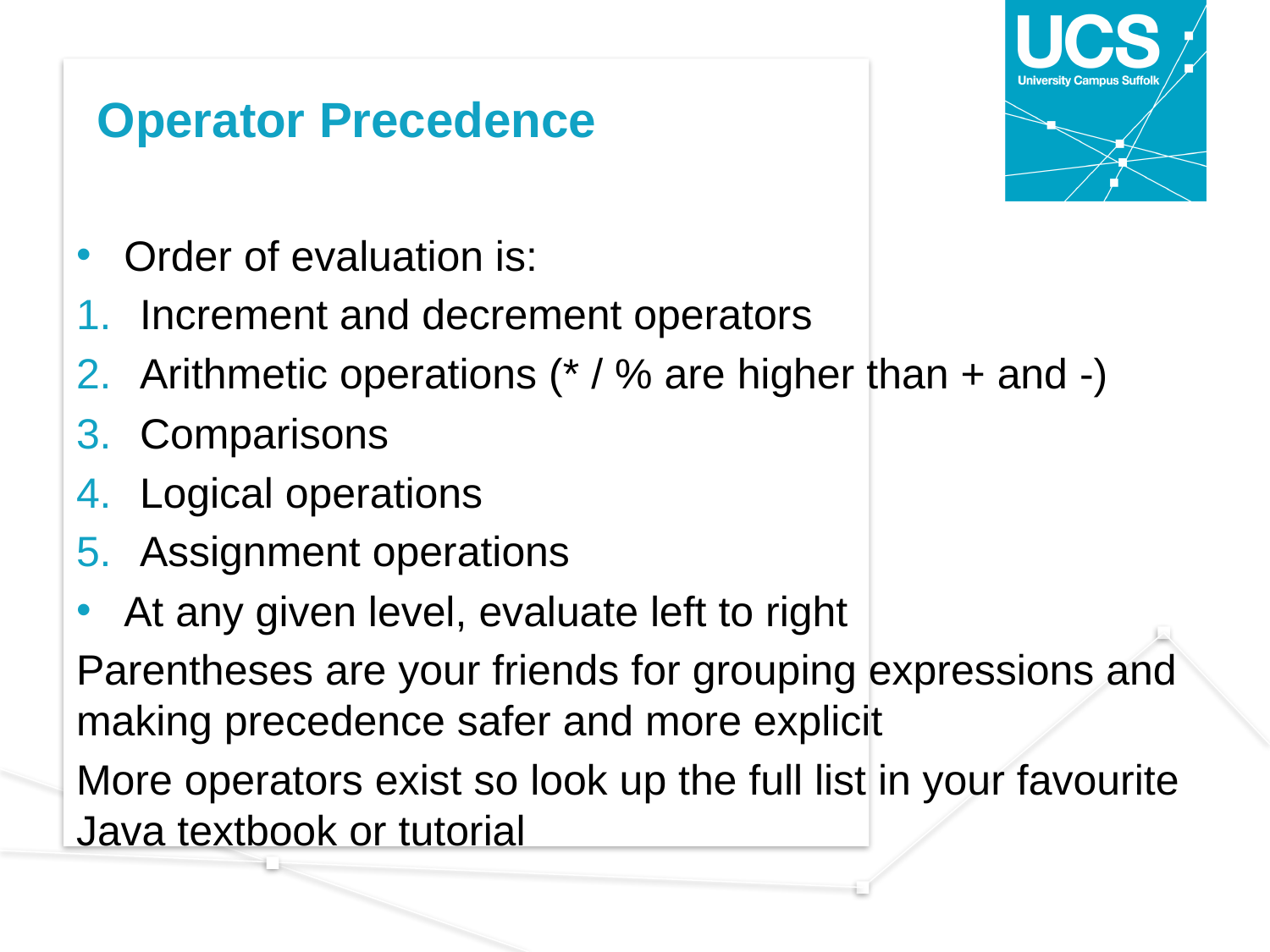

# Operator Precedence
Order of evaluation is:
Increment and decrement operators
Arithmetic operations (* / % are higher than + and -)
Comparisons
Logical operations
Assignment operations
At any given level, evaluate left to right
Parentheses are your friends for grouping expressions and making precedence safer and more explicit
More operators exist so look up the full list in your favourite Java textbook or tutorial